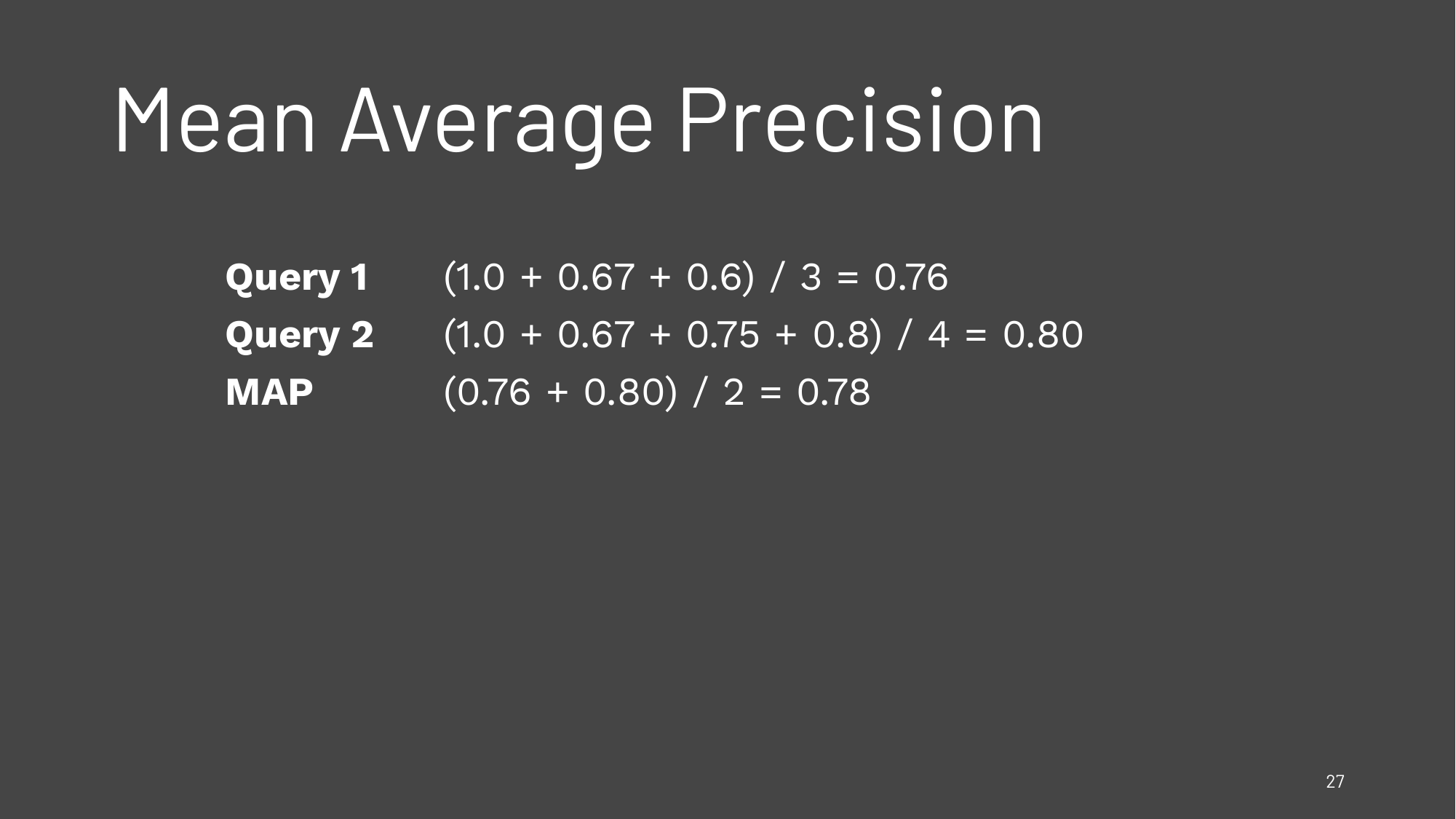

# Mean Average Precision
Query 1	(1.0 + 0.67 + 0.6) / 3 = 0.76
Query 2	(1.0 + 0.67 + 0.75 + 0.8) / 4 = 0.80
MAP		(0.76 + 0.80) / 2 = 0.78
27